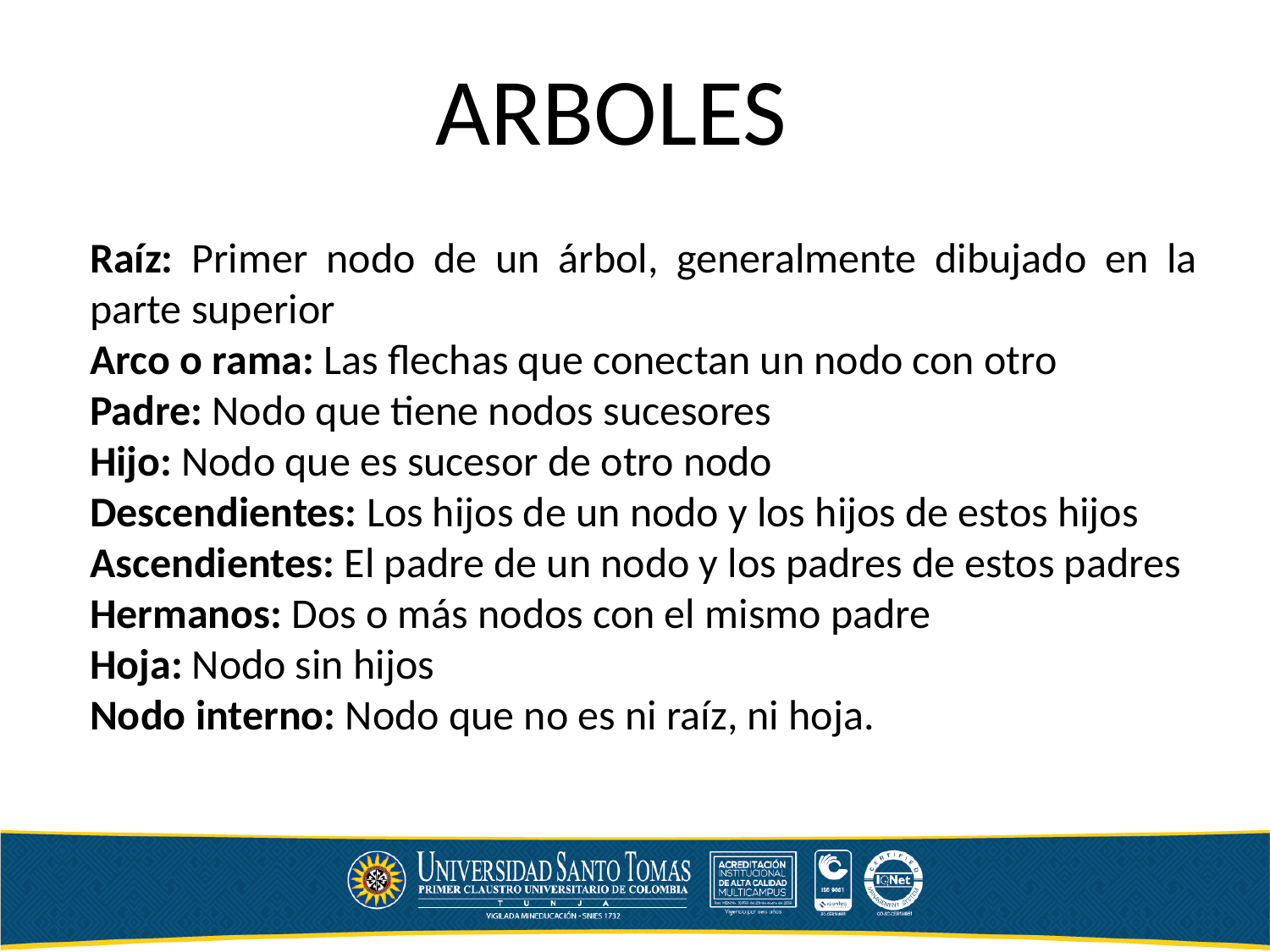

ARBOLES
Raíz: Primer nodo de un árbol, generalmente dibujado en la parte superior
Arco o rama: Las flechas que conectan un nodo con otro
Padre: Nodo que tiene nodos sucesores
Hijo: Nodo que es sucesor de otro nodo
Descendientes: Los hijos de un nodo y los hijos de estos hijos
Ascendientes: El padre de un nodo y los padres de estos padres
Hermanos: Dos o más nodos con el mismo padre
Hoja: Nodo sin hijos
Nodo interno: Nodo que no es ni raíz, ni hoja.